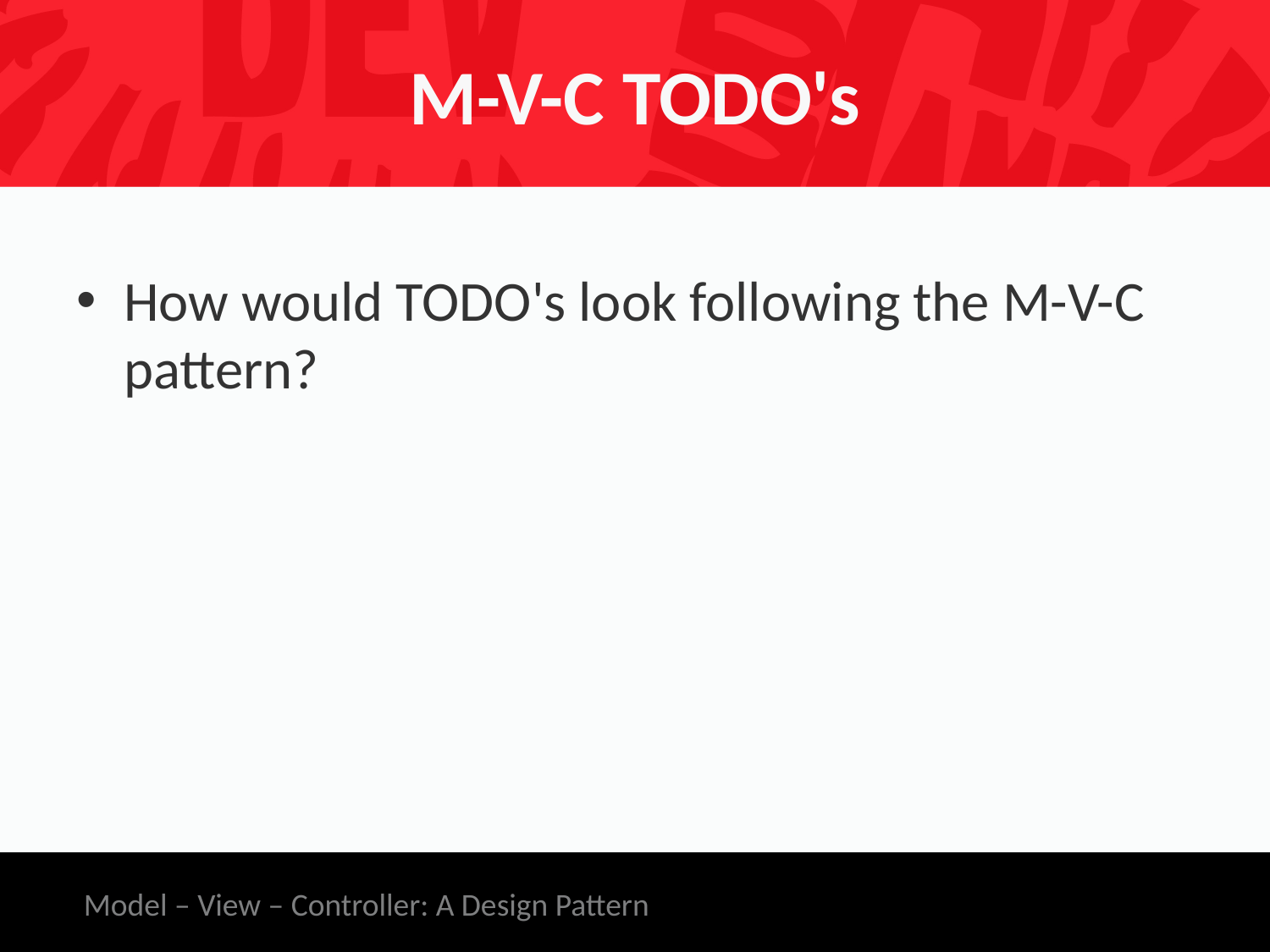

# M-V-C TODO's
How would TODO's look following the M-V-C pattern?
Model – View – Controller: A Design Pattern